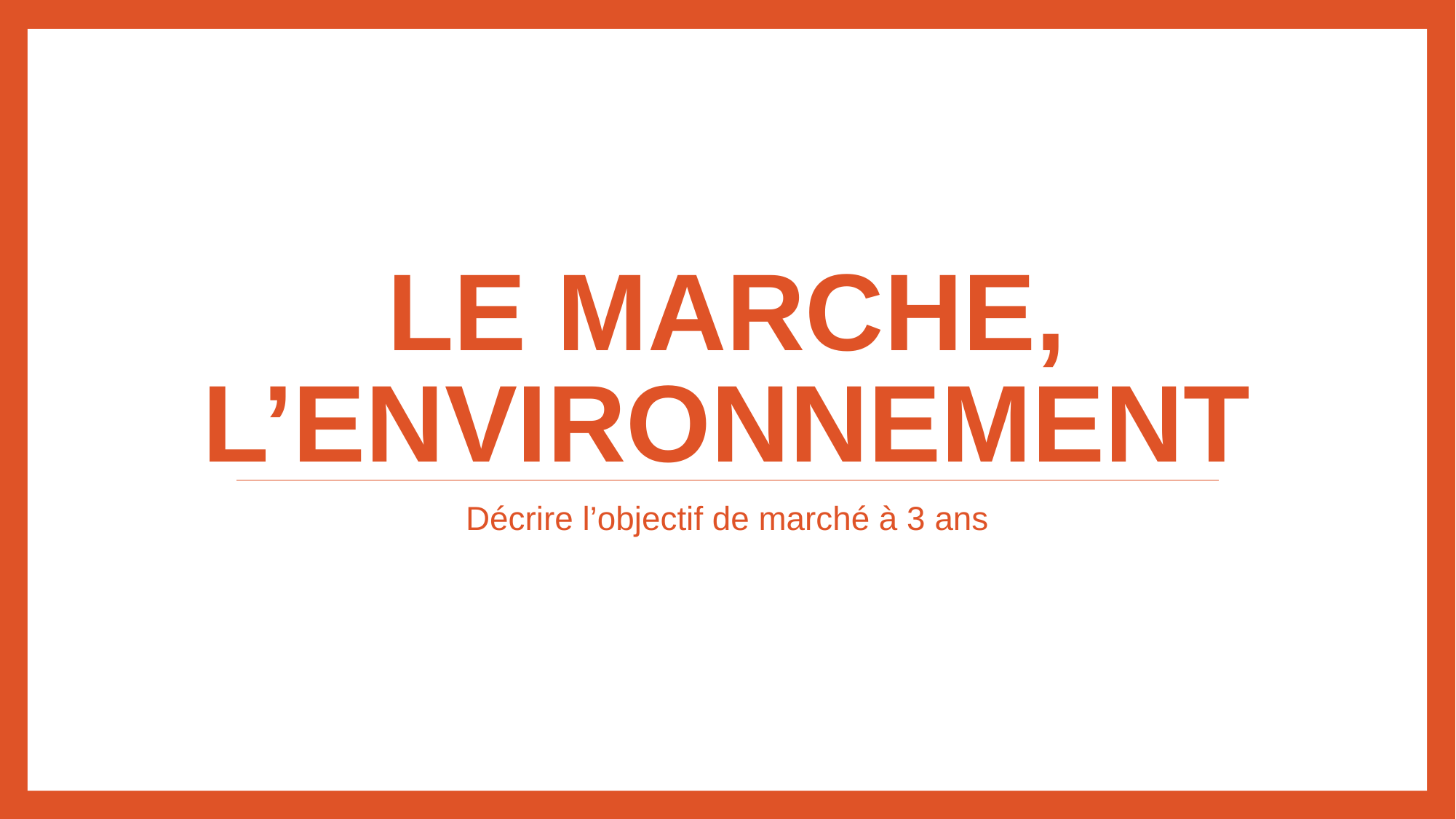

# Le marche, l’environnement
Décrire l’objectif de marché à 3 ans